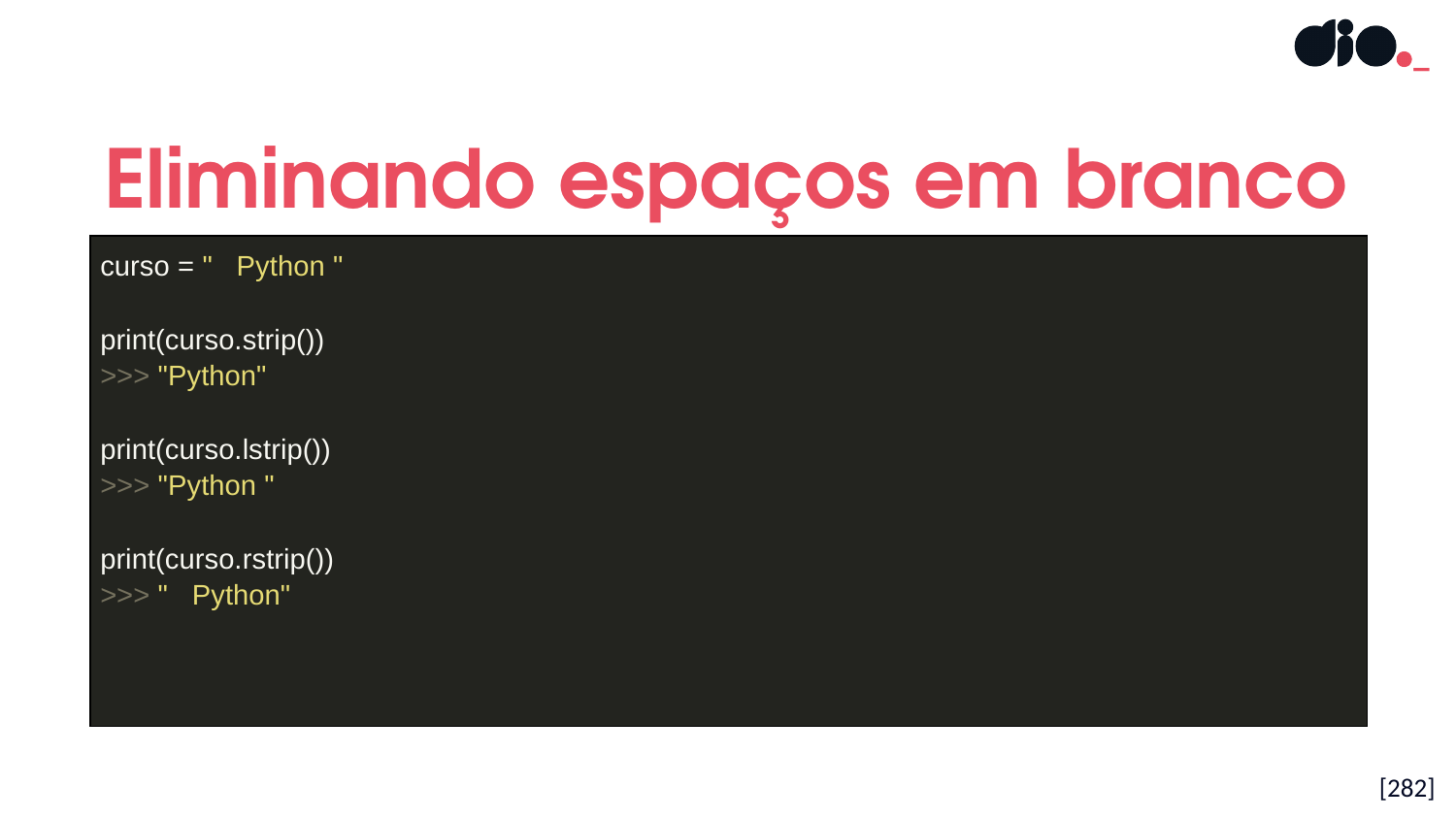

Eliminando espaços em branco

| curso = " Python " print(curso.strip()) >>> "Python" print(curso.lstrip()) >>> "Python " print(curso.rstrip()) >>> " Python" |
| --- |
[282]